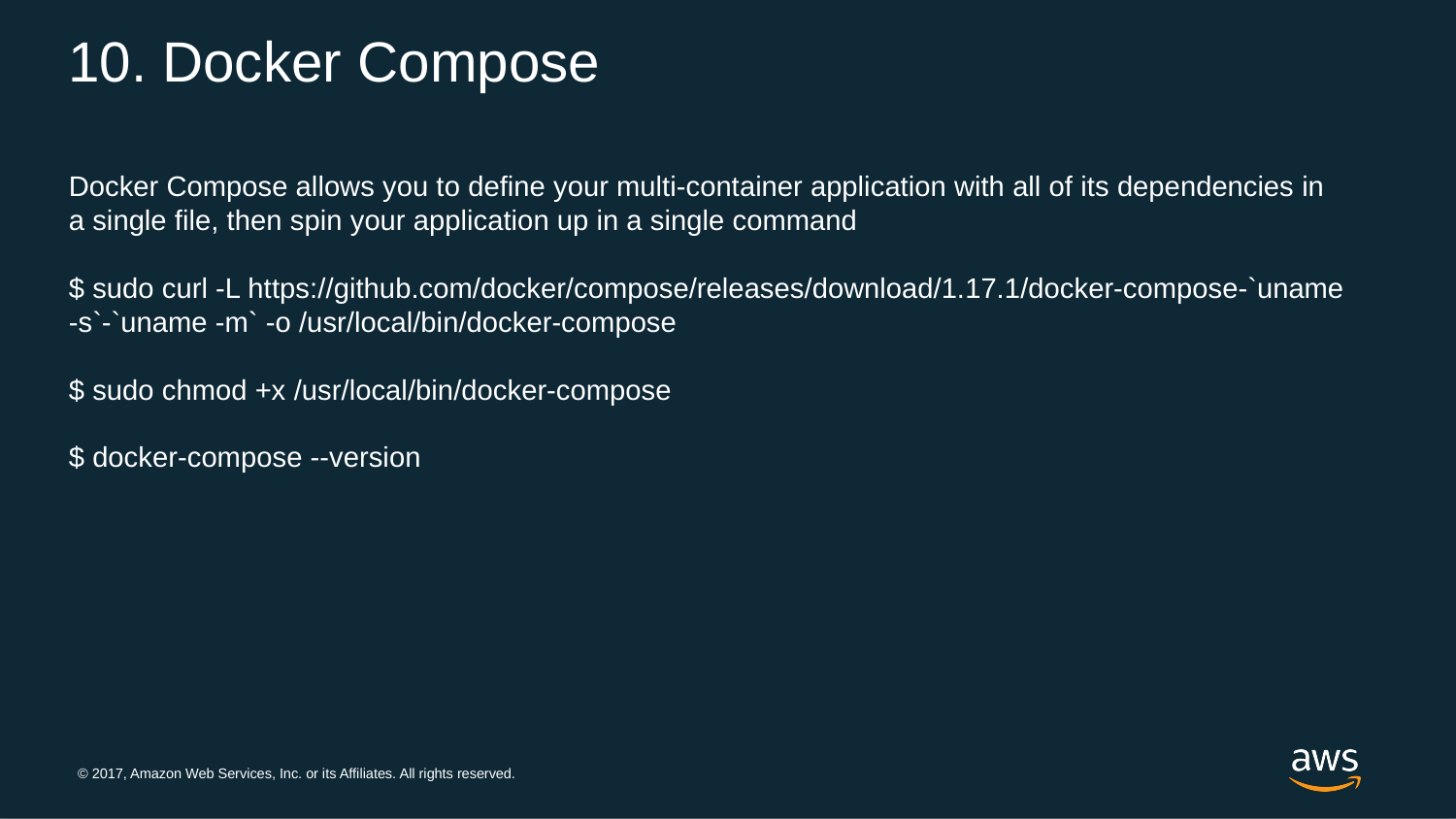

# 10. Docker Compose
Docker Compose allows you to define your multi-container application with all of its dependencies in a single file, then spin your application up in a single command

$ sudo curl -L https://github.com/docker/compose/releases/download/1.17.1/docker-compose-`uname -s`-`uname -m` -o /usr/local/bin/docker-compose

$ sudo chmod +x /usr/local/bin/docker-compose

$ docker-compose --version